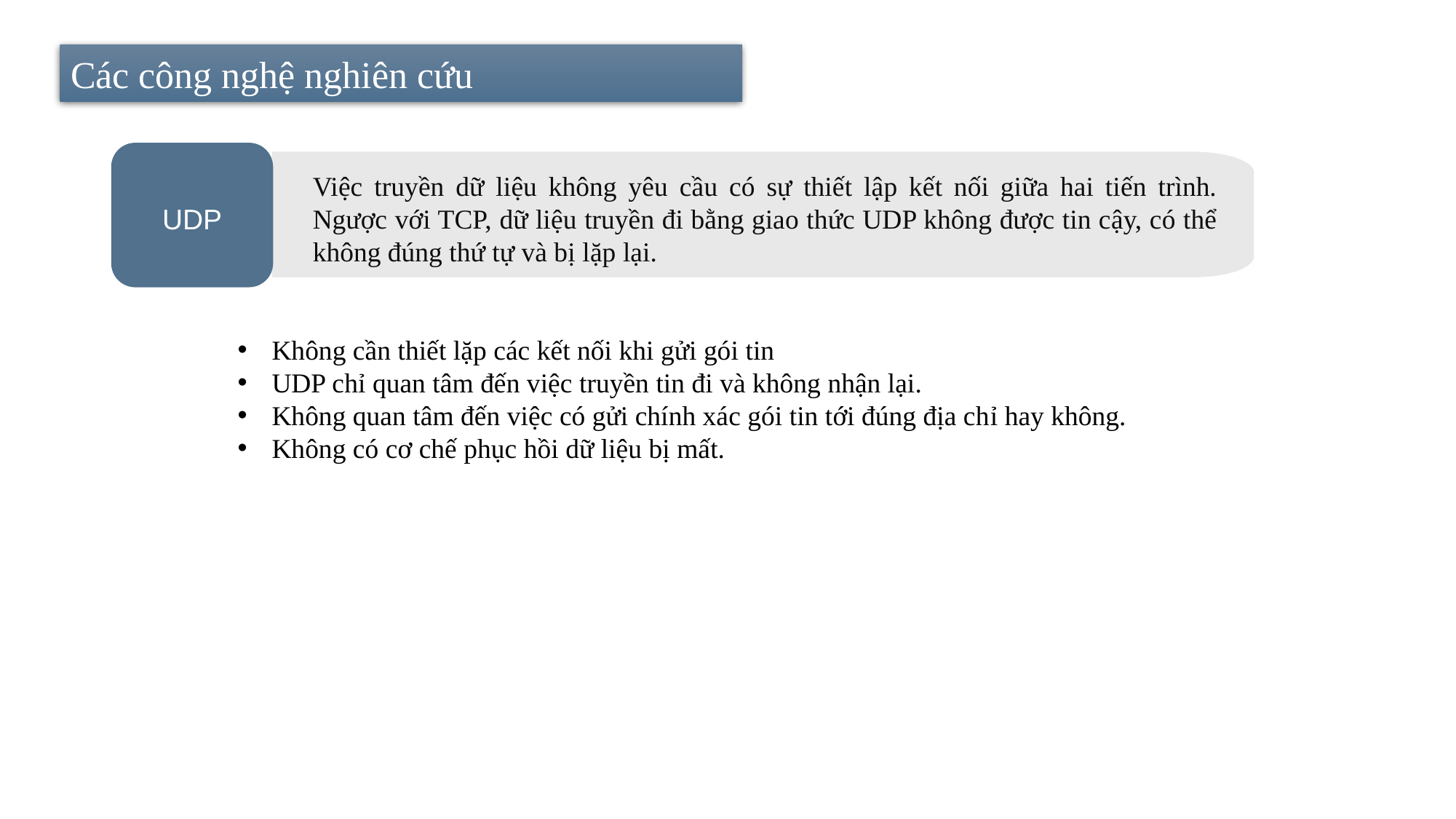

Các công nghệ nghiên cứu
UDP

Việc truyền dữ liệu không yêu cầu có sự thiết lập kết nối giữa hai tiến trình. Ngược với TCP, dữ liệu truyền đi bằng giao thức UDP không được tin cậy, có thể không đúng thứ tự và bị lặp lại.
Không cần thiết lặp các kết nối khi gửi gói tin
UDP chỉ quan tâm đến việc truyền tin đi và không nhận lại.
Không quan tâm đến việc có gửi chính xác gói tin tới đúng địa chỉ hay không.
Không có cơ chế phục hồi dữ liệu bị mất.